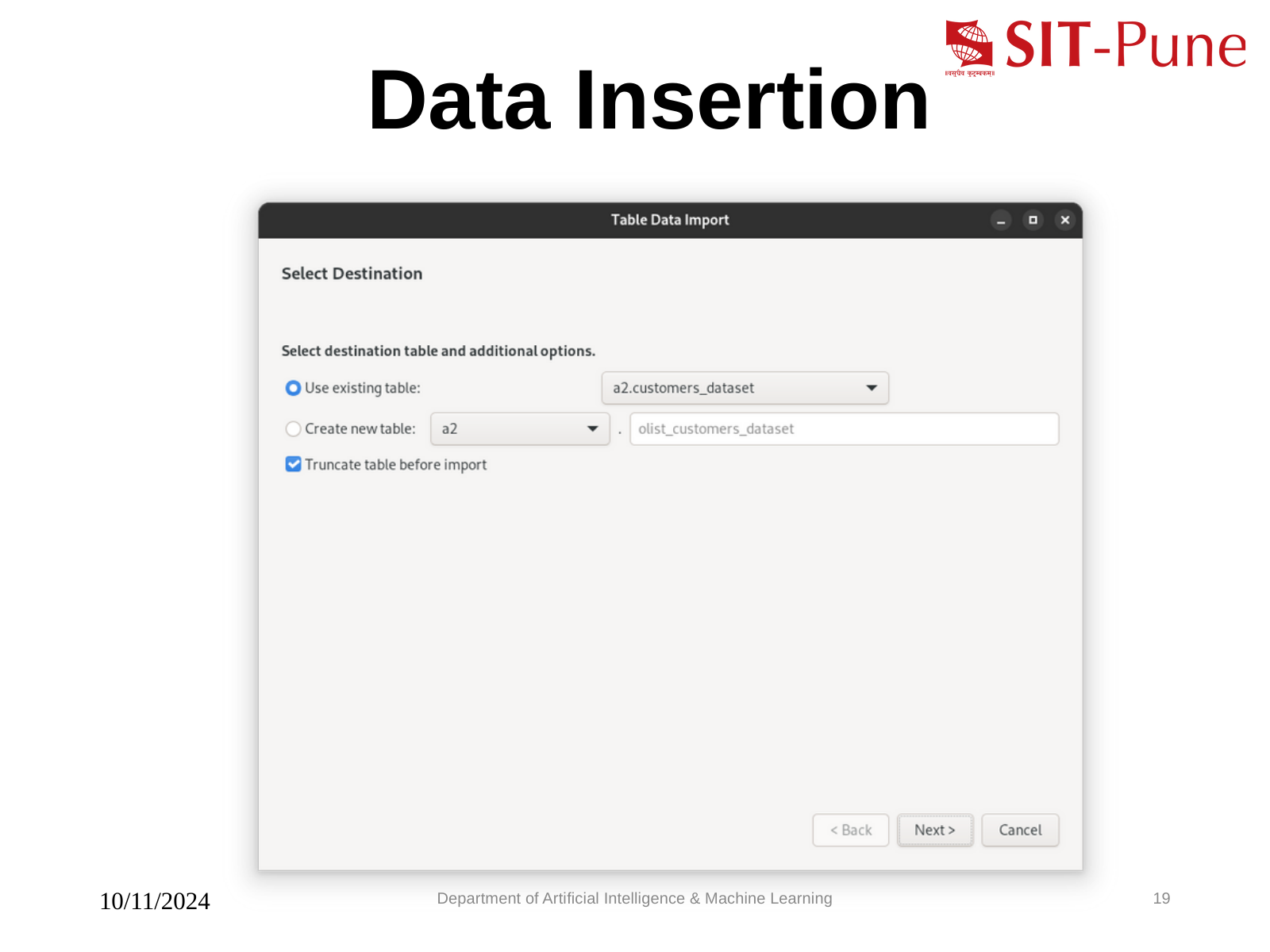

Data Insertion

10/11/2024
Department of Artificial Intelligence & Machine Learning
19